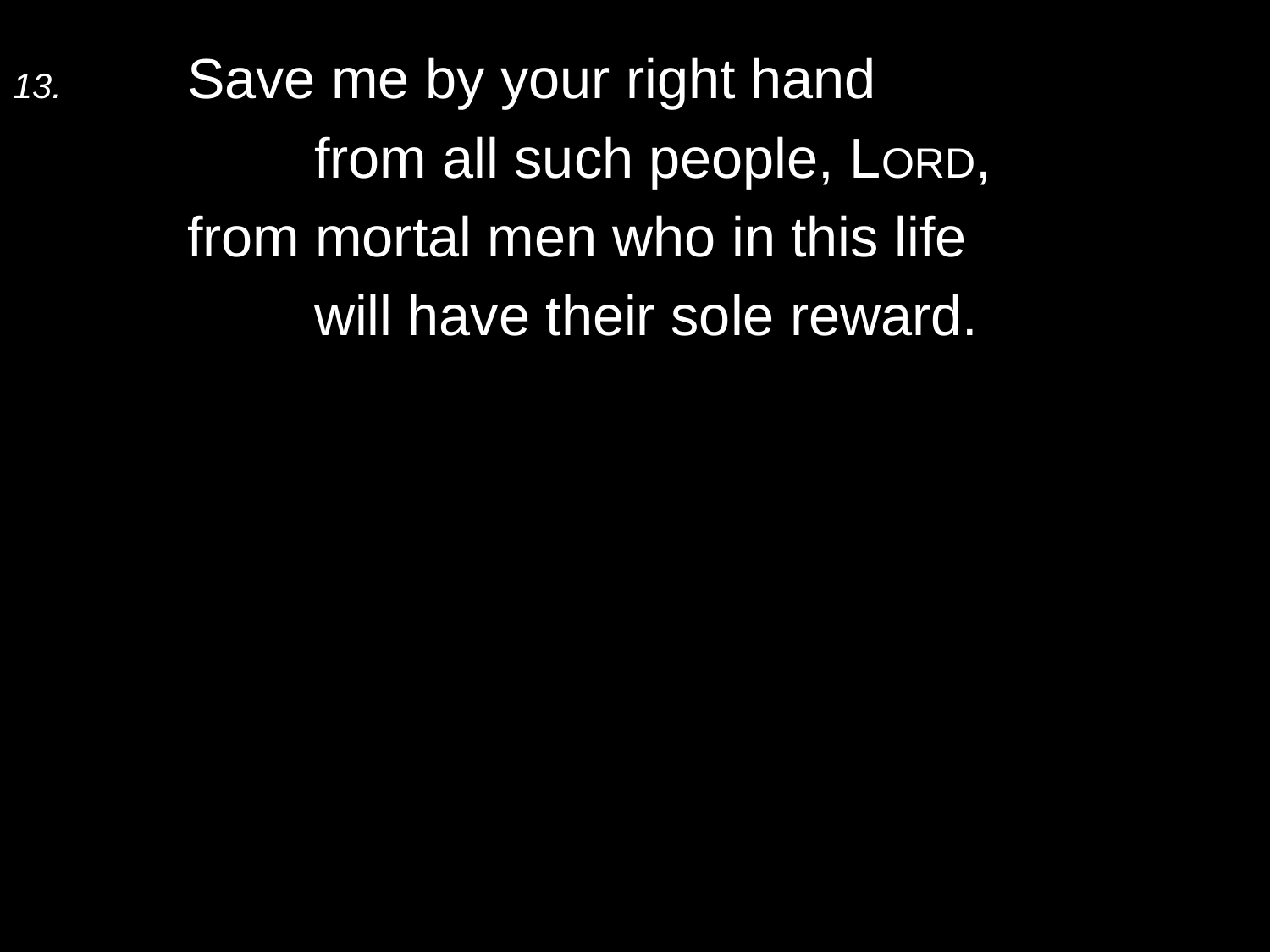

13.	Save me by your right hand
		from all such people, Lord,
	from mortal men who in this life
		will have their sole reward.